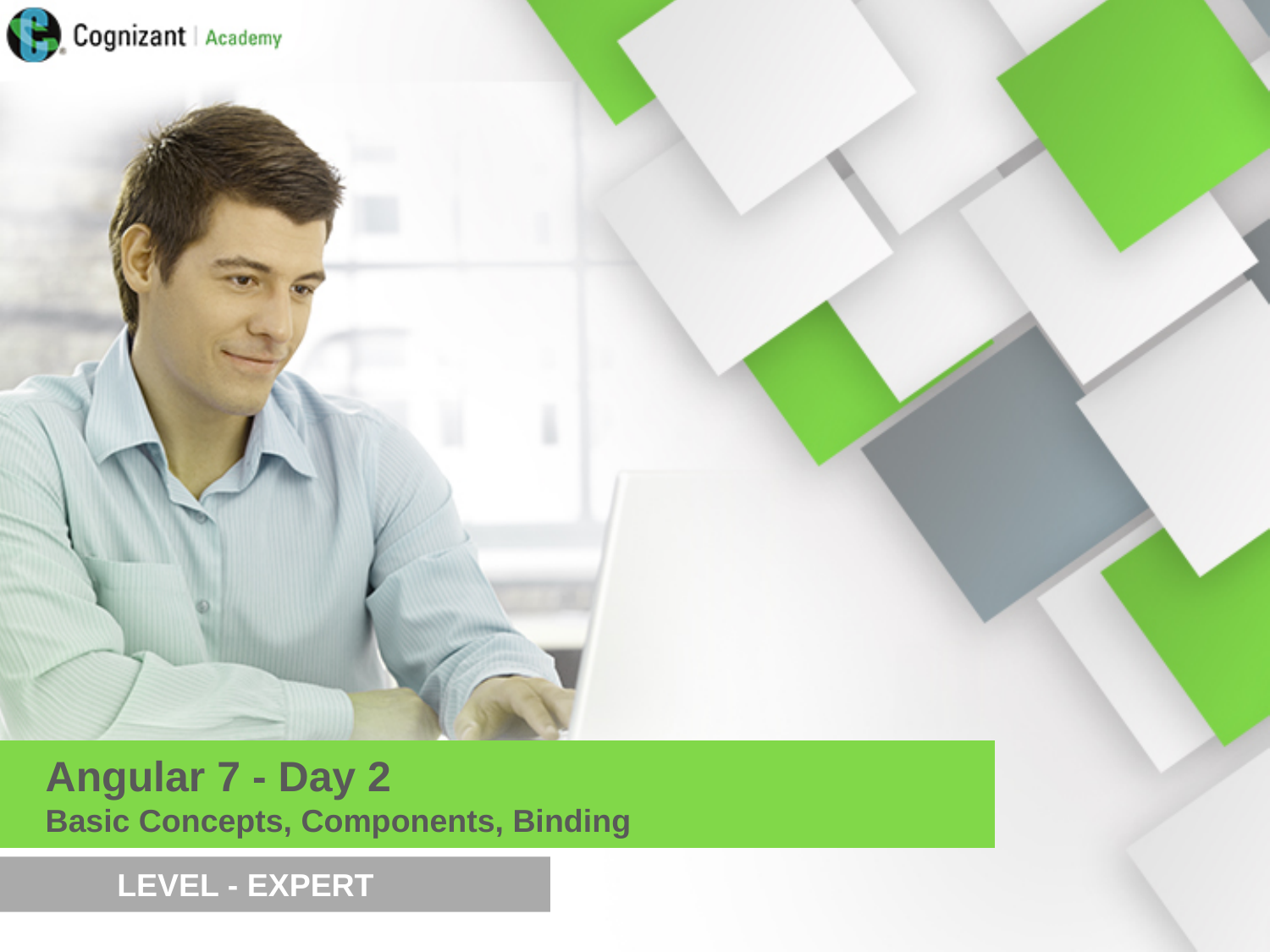

Angular 7 - Day 2
Basic Concepts, Components, Binding